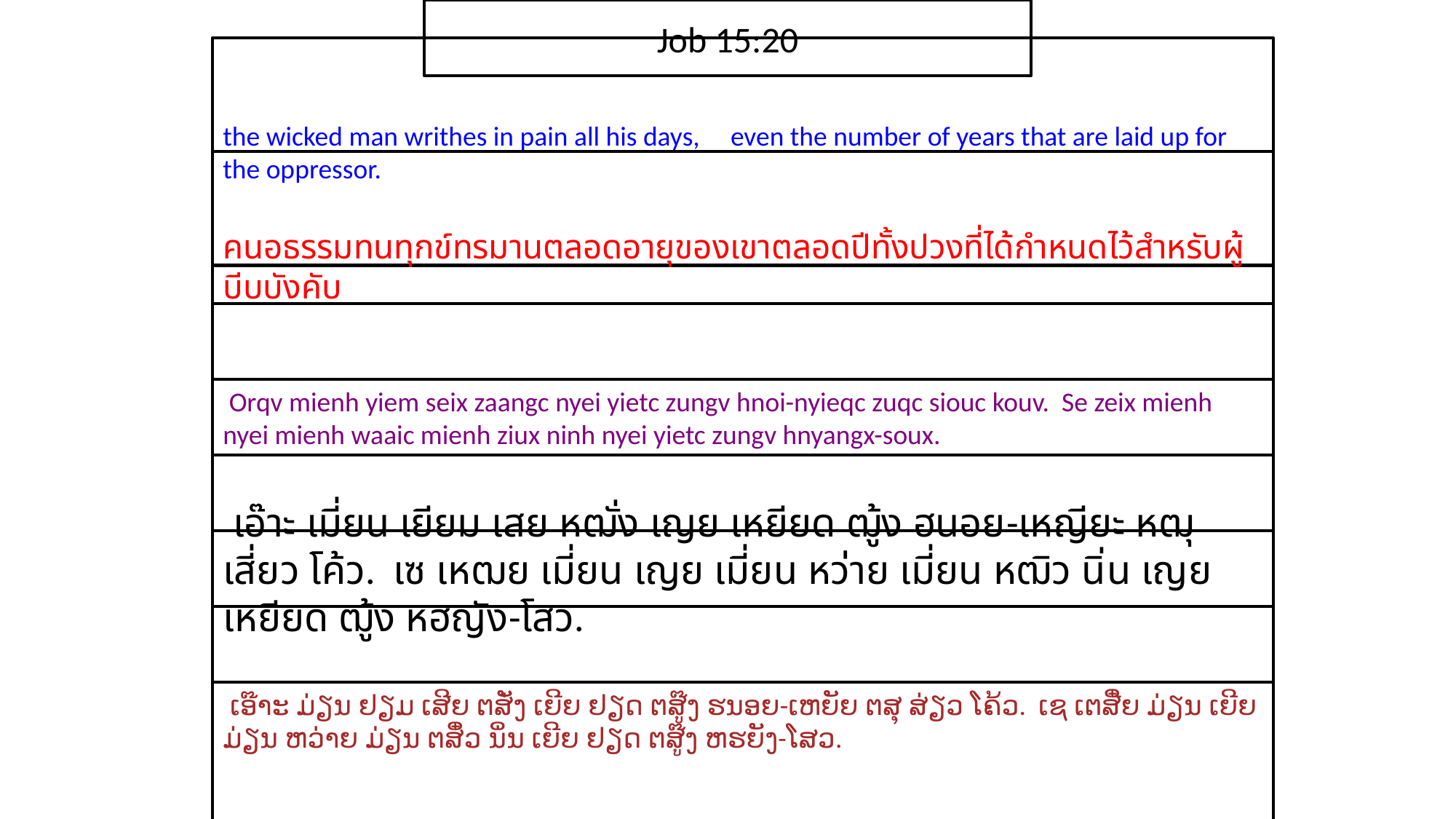

Job 15:20
the wicked man writhes in pain all his days,     even the number of years that are laid up for the oppressor.
คน​อธรรม​ทน​ทุกข์​ทรมาน​ตลอด​อายุ​ของ​เขาตลอด​ปี​ทั้ง​ปวง​ที่​ได้​กำหนด​ไว้​สำหรับ​ผู้​บีบ​บังคับ
 Orqv mienh yiem seix zaangc nyei yietc zungv hnoi-nyieqc zuqc siouc kouv.  Se zeix mienh nyei mienh waaic mienh ziux ninh nyei yietc zungv hnyangx-soux.
 เอ๊าะ เมี่ยน เยียม เสย หฒั่ง เญย เหยียด ฒู้ง ฮนอย-เหญียะ หฒุ เสี่ยว โค้ว.  เซ เหฒย เมี่ยน เญย เมี่ยน หว่าย เมี่ยน หฒิว นิ่น เญย เหยียด ฒู้ง หฮญัง-โสว.
 ເອ໊າະ ມ່ຽນ ຢຽມ ເສີຍ ຕສັ່ງ ເຍີຍ ຢຽດ ຕສູ໊ງ ຮນອຍ-ເຫຍັຍ ຕສຸ ສ່ຽວ ໂຄ້ວ.  ເຊ ເຕສີ໋ຍ ມ່ຽນ ເຍີຍ ມ່ຽນ ຫວ່າຍ ມ່ຽນ ຕສິ໋ວ ນິ່ນ ເຍີຍ ຢຽດ ຕສູ໊ງ ຫຮຍັງ-ໂສວ.